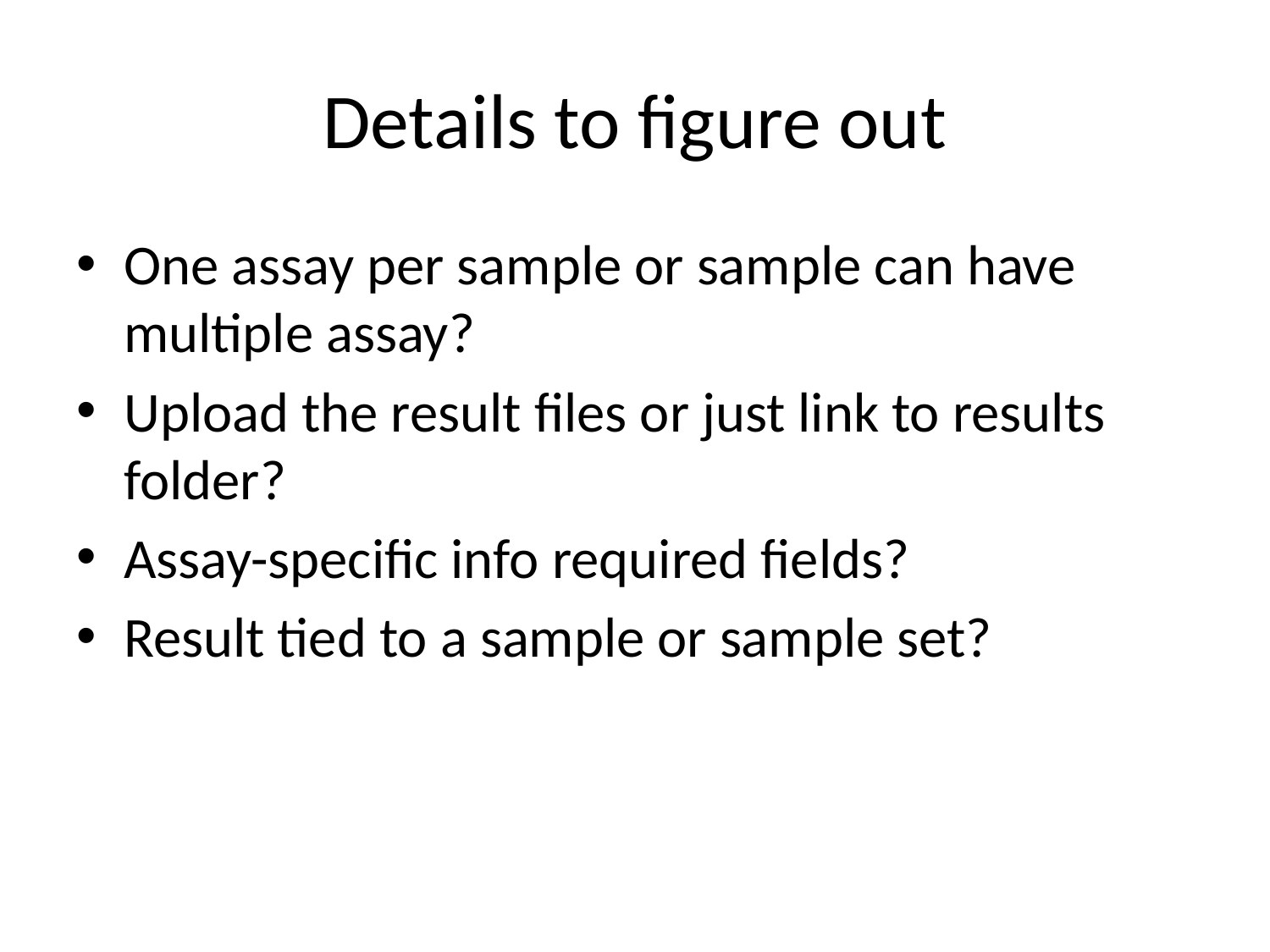

# Details to figure out
One assay per sample or sample can have multiple assay?
Upload the result files or just link to results folder?
Assay-specific info required fields?
Result tied to a sample or sample set?